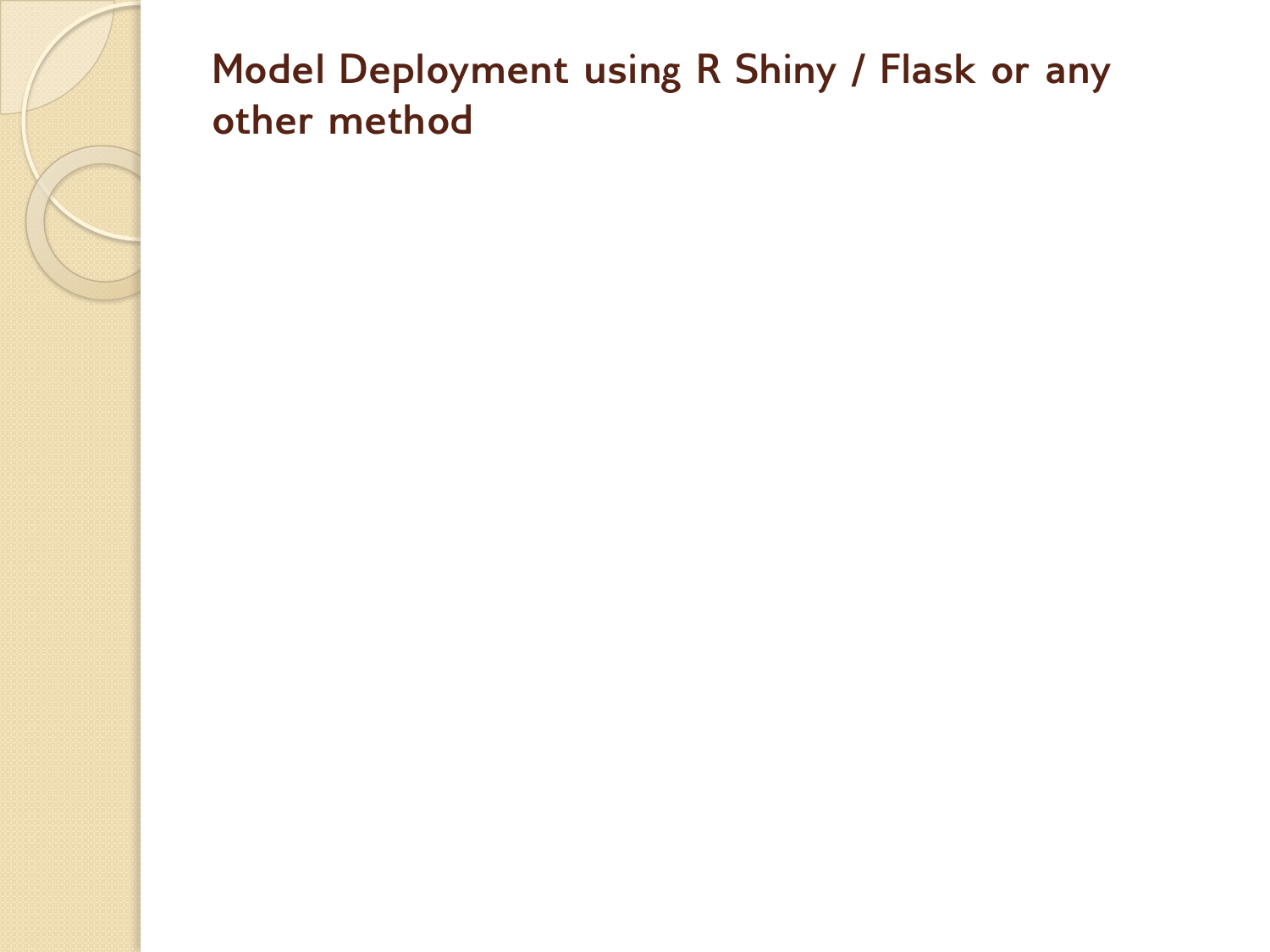

# Model Deployment using R Shiny / Flask or any other method